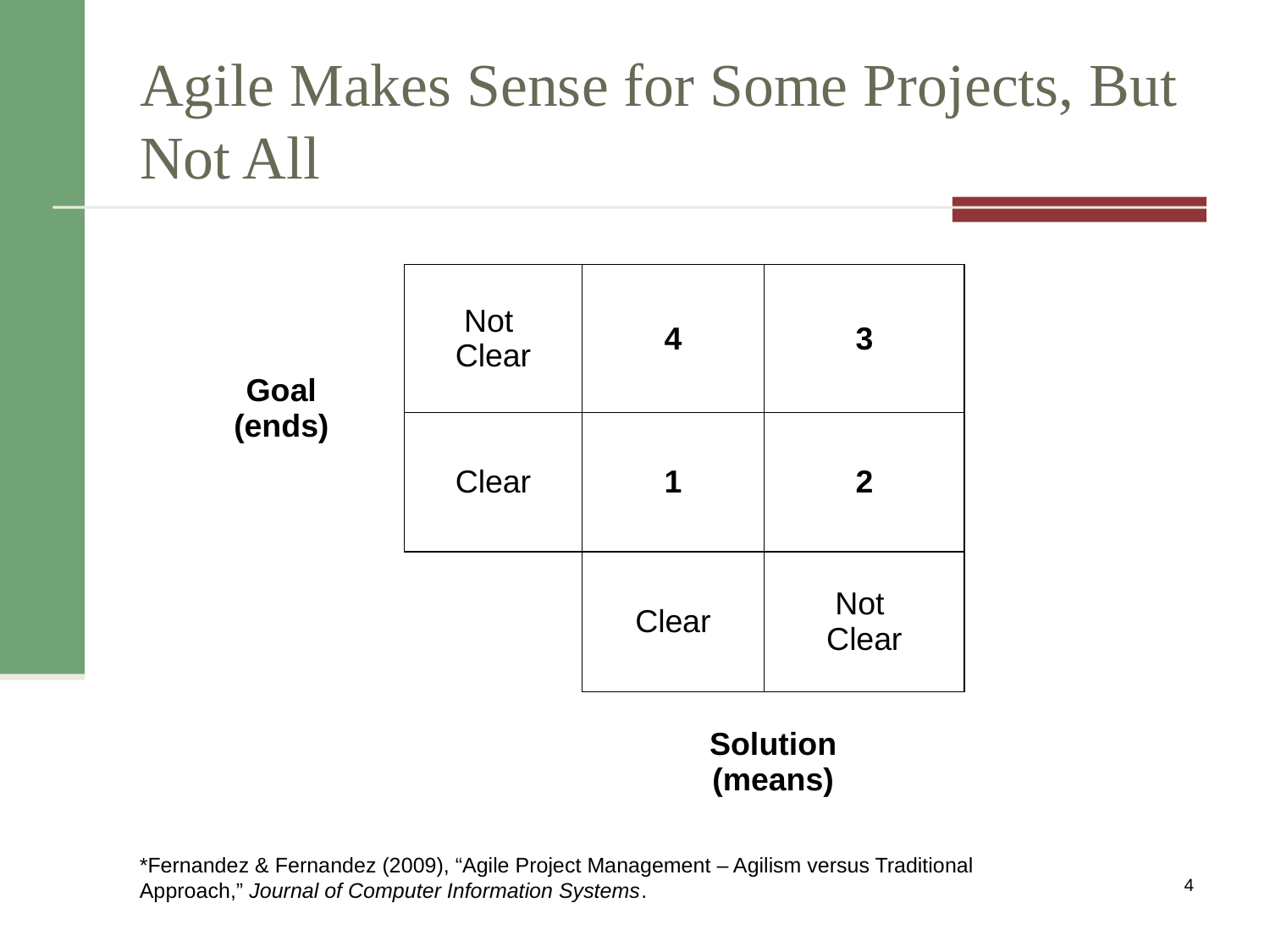

# Agile Makes Sense for Some Projects, But Not All
| Goal (ends) | Not Clear | 4 | 3 |
| --- | --- | --- | --- |
|  | Clear | 1 | 2 |
|  |  | Clear | Not Clear |
|  |  | Solution (means) |  |
*Fernandez & Fernandez (2009), “Agile Project Management – Agilism versus Traditional Approach,” Journal of Computer Information Systems.

4